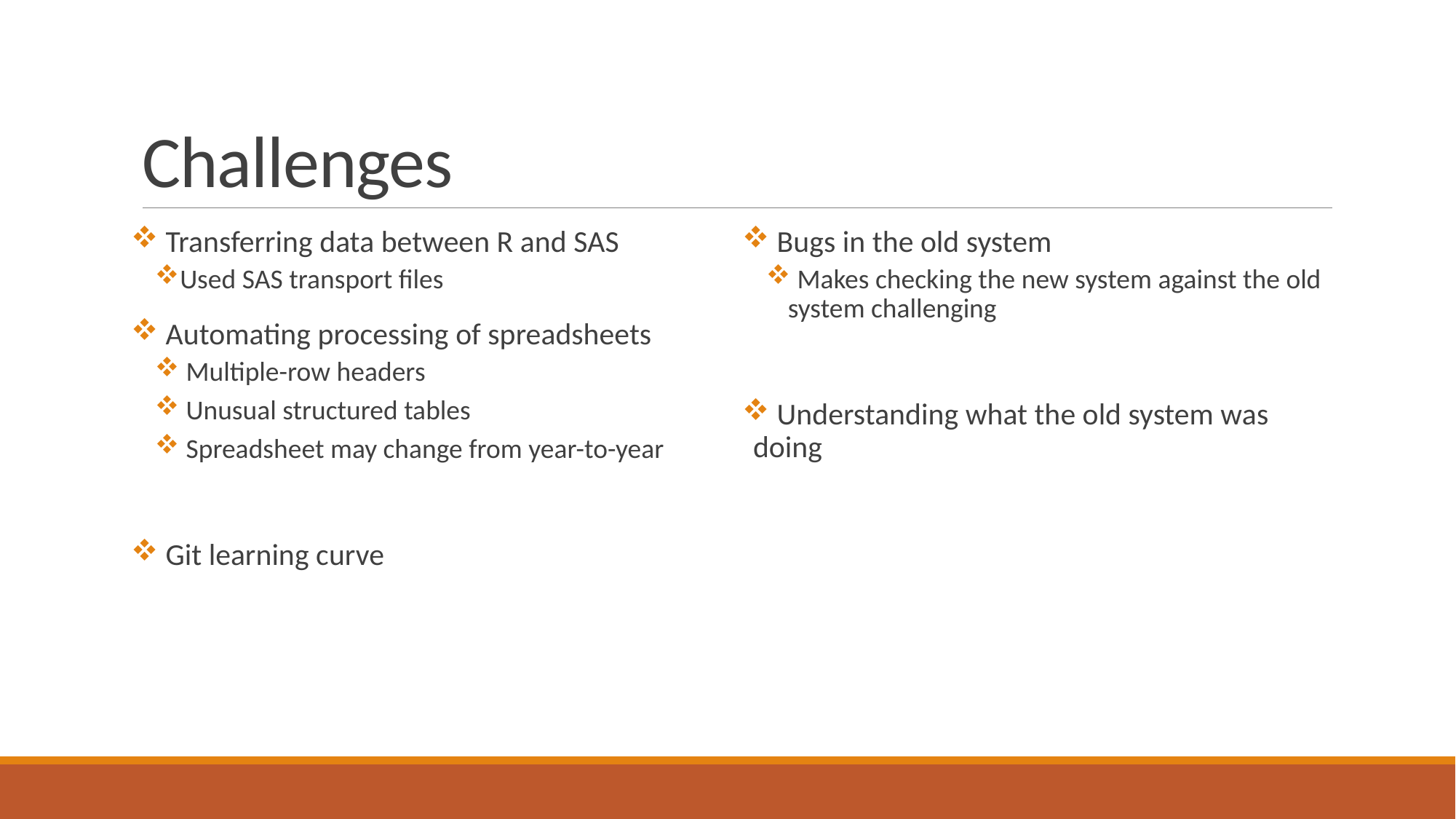

# Challenges
 Transferring data between R and SAS
Used SAS transport files
 Automating processing of spreadsheets
 Multiple-row headers
 Unusual structured tables
 Spreadsheet may change from year-to-year

 Git learning curve
 Bugs in the old system
 Makes checking the new system against the old system challenging

 Understanding what the old system was doing